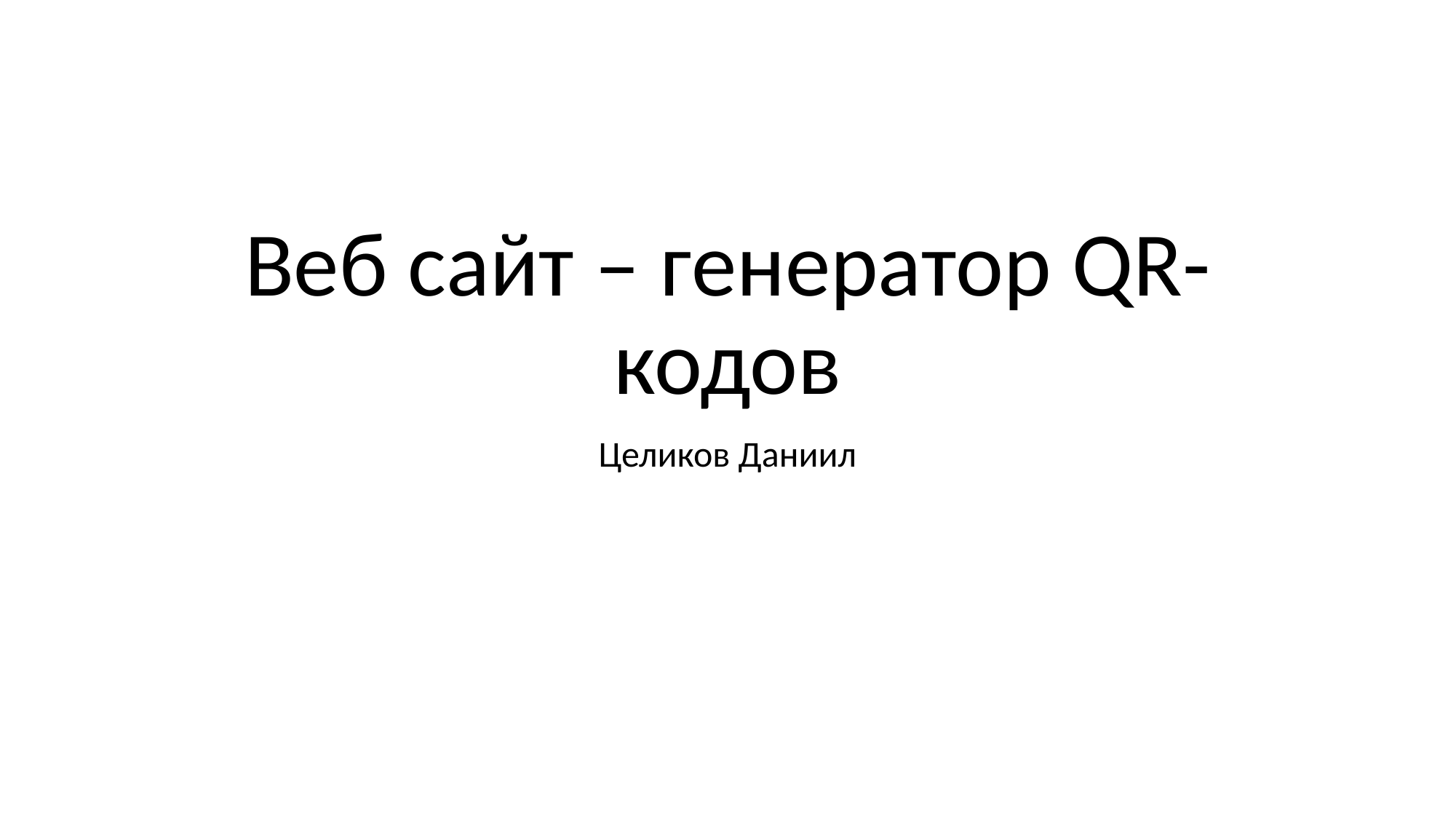

# Веб сайт – генератор QR-кодов
Целиков Даниил